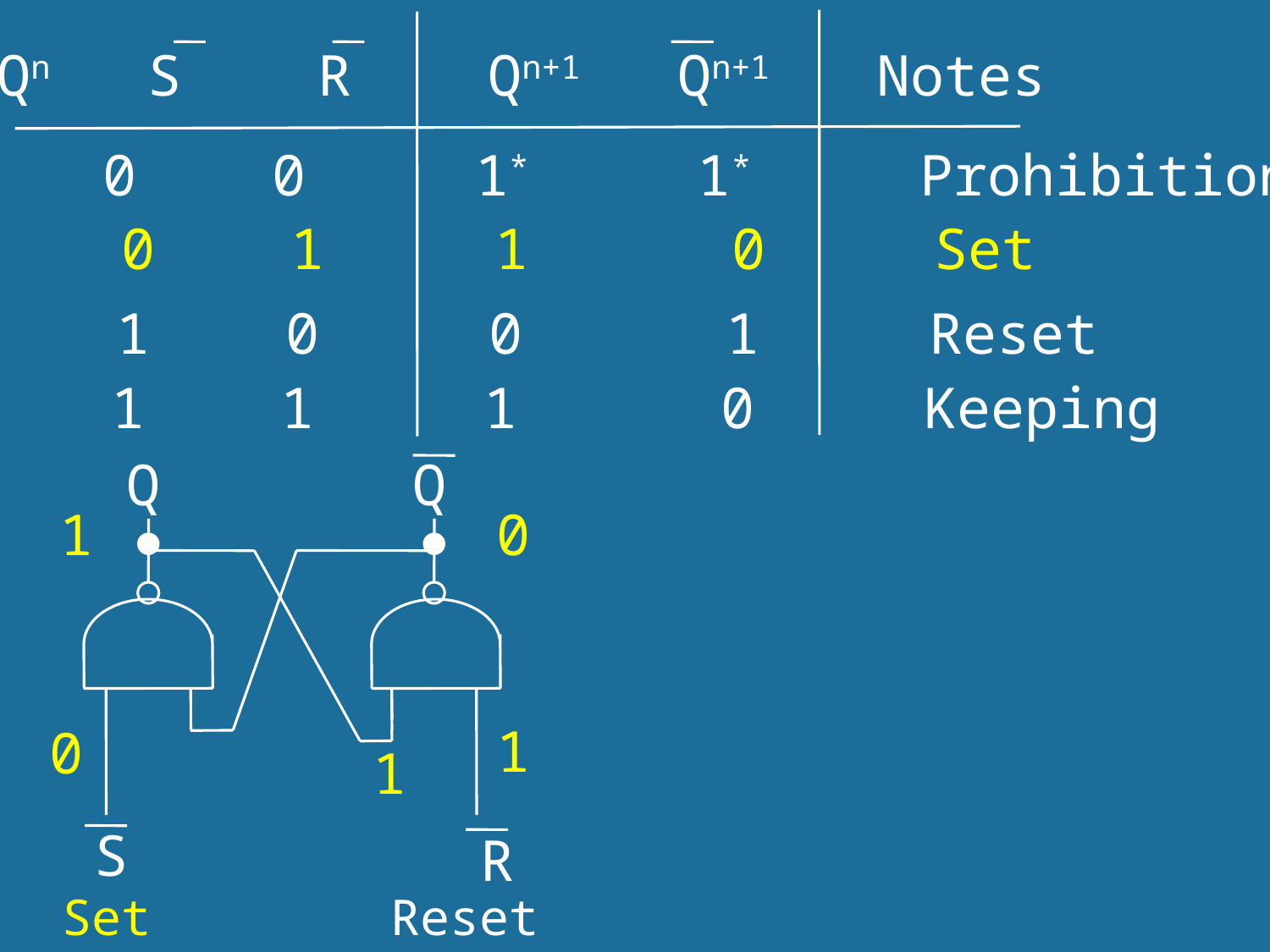

Qn     S       R       Qn+1     Qn+1    Notes

1    0    0     1*     1*     Prohibition
1    0    1     1      0     Set
1    1    0     0      1     Reset
1    1    1     1      0     Keeping
Q
Q

 S
 R

Set
Reset
1
0
1
0
1